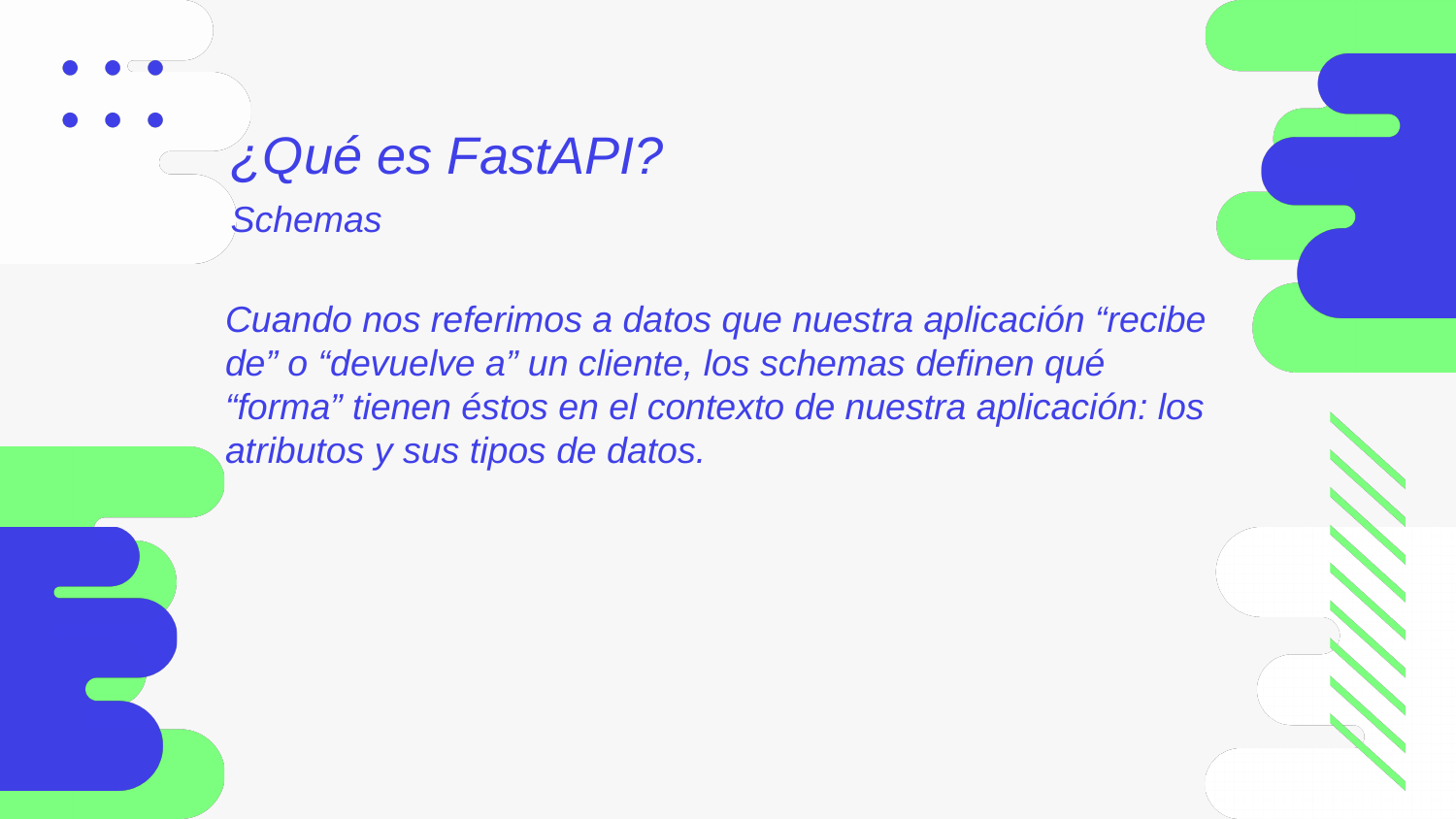

¿Qué es FastAPI?
Schemas

Cuando nos referimos a datos que nuestra aplicación “recibe de” o “devuelve a” un cliente, los schemas definen qué “forma” tienen éstos en el contexto de nuestra aplicación: los atributos y sus tipos de datos.